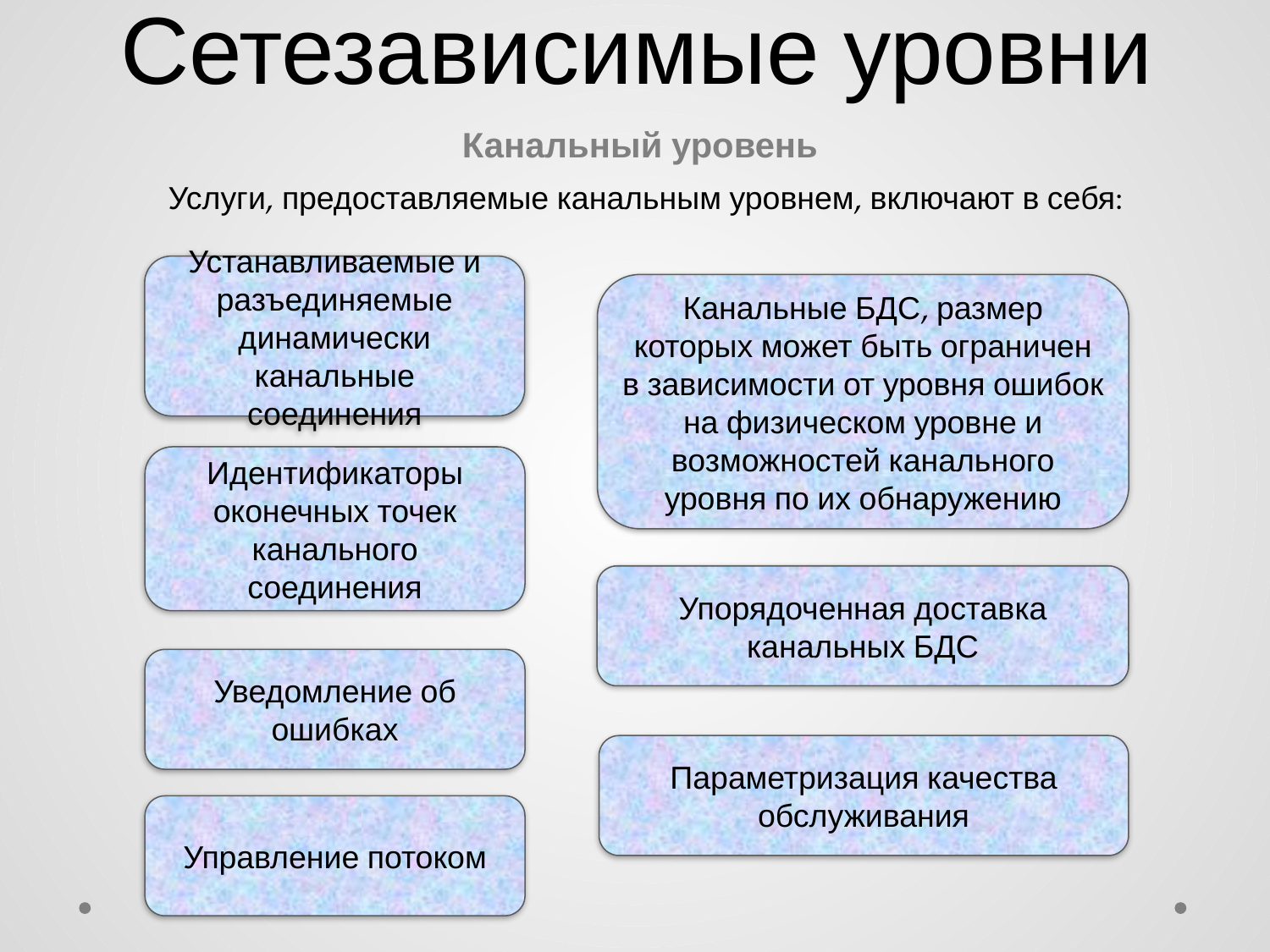

# Сетезависимые уровни
Канальный уровень
Услуги, предоставляемые канальным уровнем, включают в себя:
Устанавливаемые и разъединяемые динамически канальные соединения
Канальные БДС, размер которых может быть ограничен в зависимости от уровня ошибок на физическом уровне и возможностей канального уровня по их обнаружению
Идентификаторы оконечных точек канального соединения
Упорядоченная доставка канальных БДС
Уведомление об ошибках
Параметризация качества обслуживания
Управление потоком